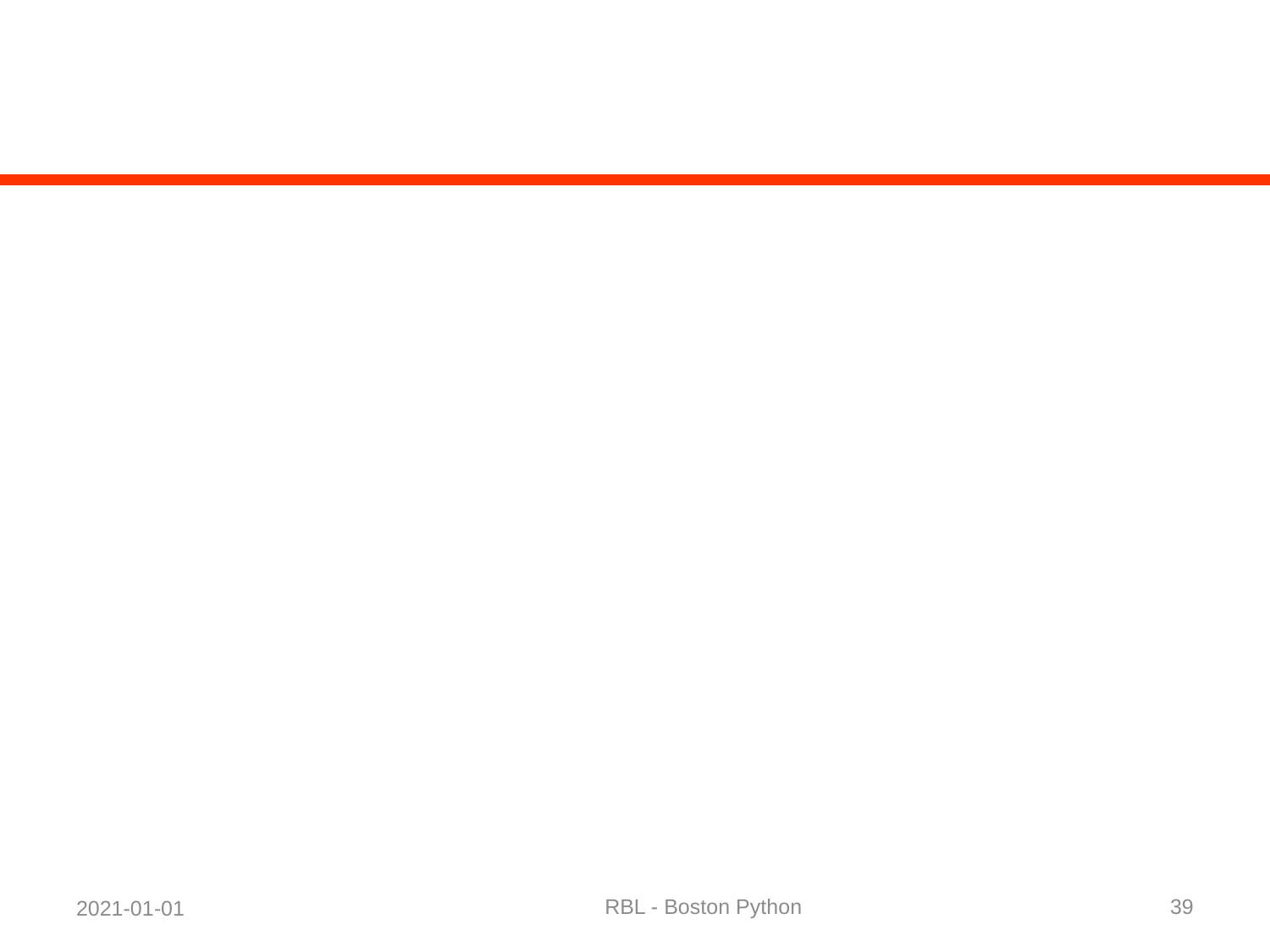

#

RBL - Boston Python
39
2021-01-01